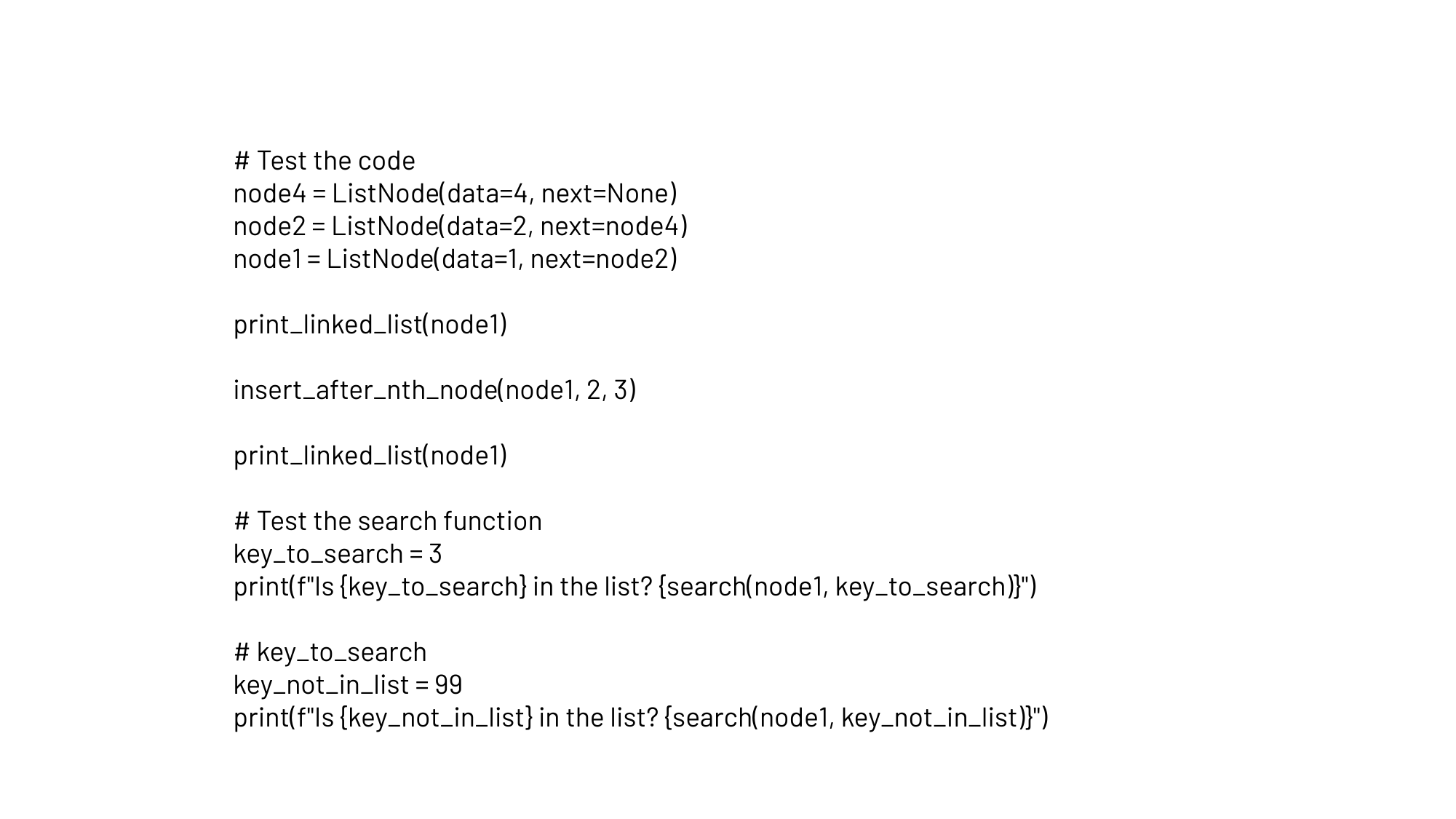

# Test the code node4 = ListNode(data=4, next=None) node2 = ListNode(data=2, next=node4) node1 = ListNode(data=1, next=node2) print_linked_list(node1) insert_after_nth_node(node1, 2, 3) print_linked_list(node1) # Test the search function key_to_search = 3 print(f"Is {key_to_search} in the list? {search(node1, key_to_search)}") # key_to_search key_not_in_list = 99 print(f"Is {key_not_in_list} in the list? {search(node1, key_not_in_list)}")